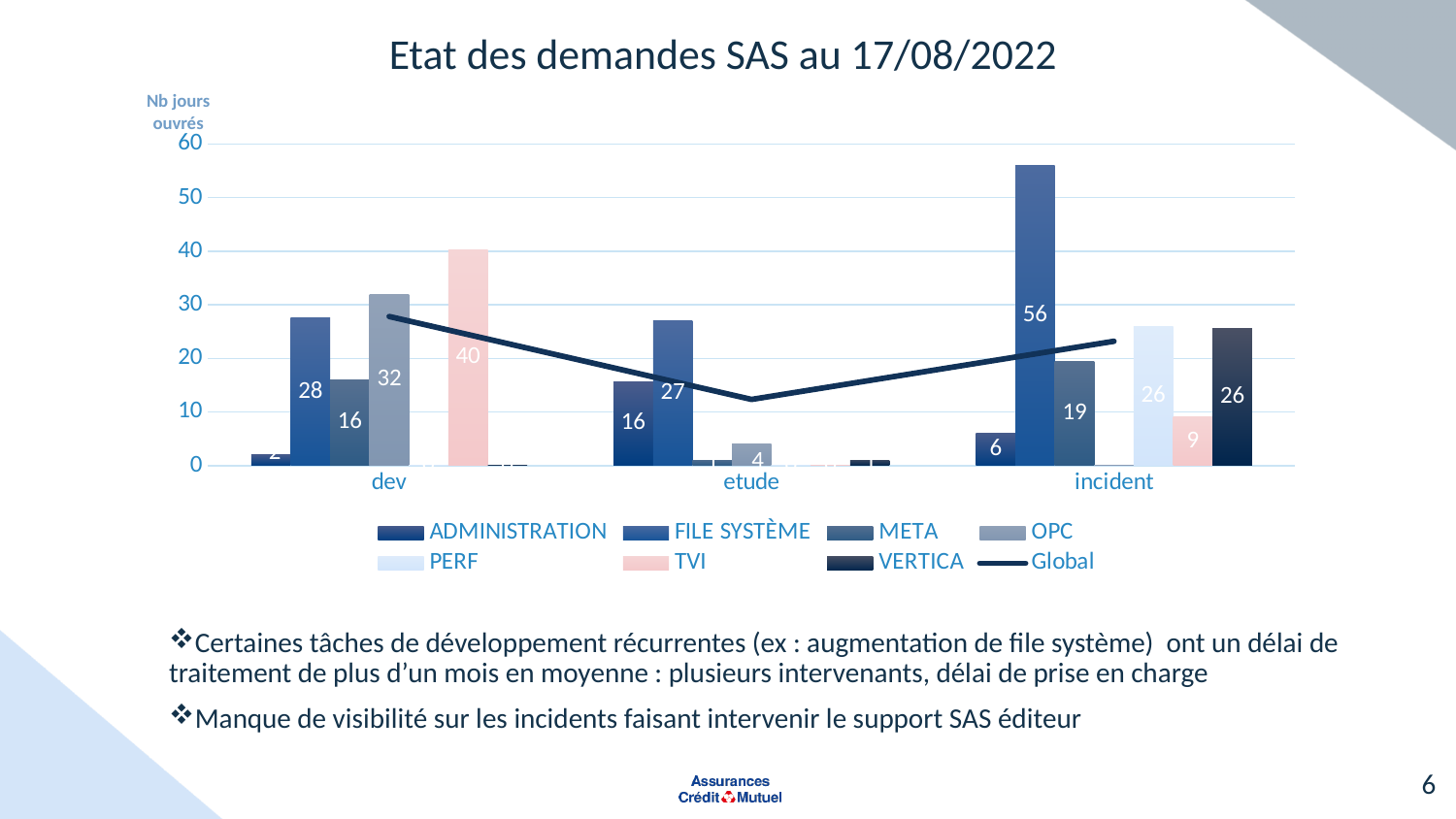

# Etat des demandes SAS au 17/08/2022
Nb jours ouvrés

### Chart

| Category | ADMINISTRATION | FILE SYSTÈME | META | OPC | PERF | TVI | VERTICA | Global |
|---|---|---|---|---|---|---|---|---|
| dev | 2.0 | 27.5 | 16.0 | 32.0 | 0.0 | 40.333333333333336 | 0.0 | 27.818181818181817 |
| etude | 15.6 | 27.0 | 1.0 | 4.0 | 0.0 | 0.0 | 1.0 | 12.333333333333334 |
| incident | 6.0 | 56.0 | 19.333333333333332 | 0.0 | 26.0 | 9.0 | 25.666666666666668 | 23.2 |
Certaines tâches de développement récurrentes (ex : augmentation de file système)  ont un délai de traitement de plus d’un mois en moyenne : plusieurs intervenants, délai de prise en charge
Manque de visibilité sur les incidents faisant intervenir le support SAS éditeur
6